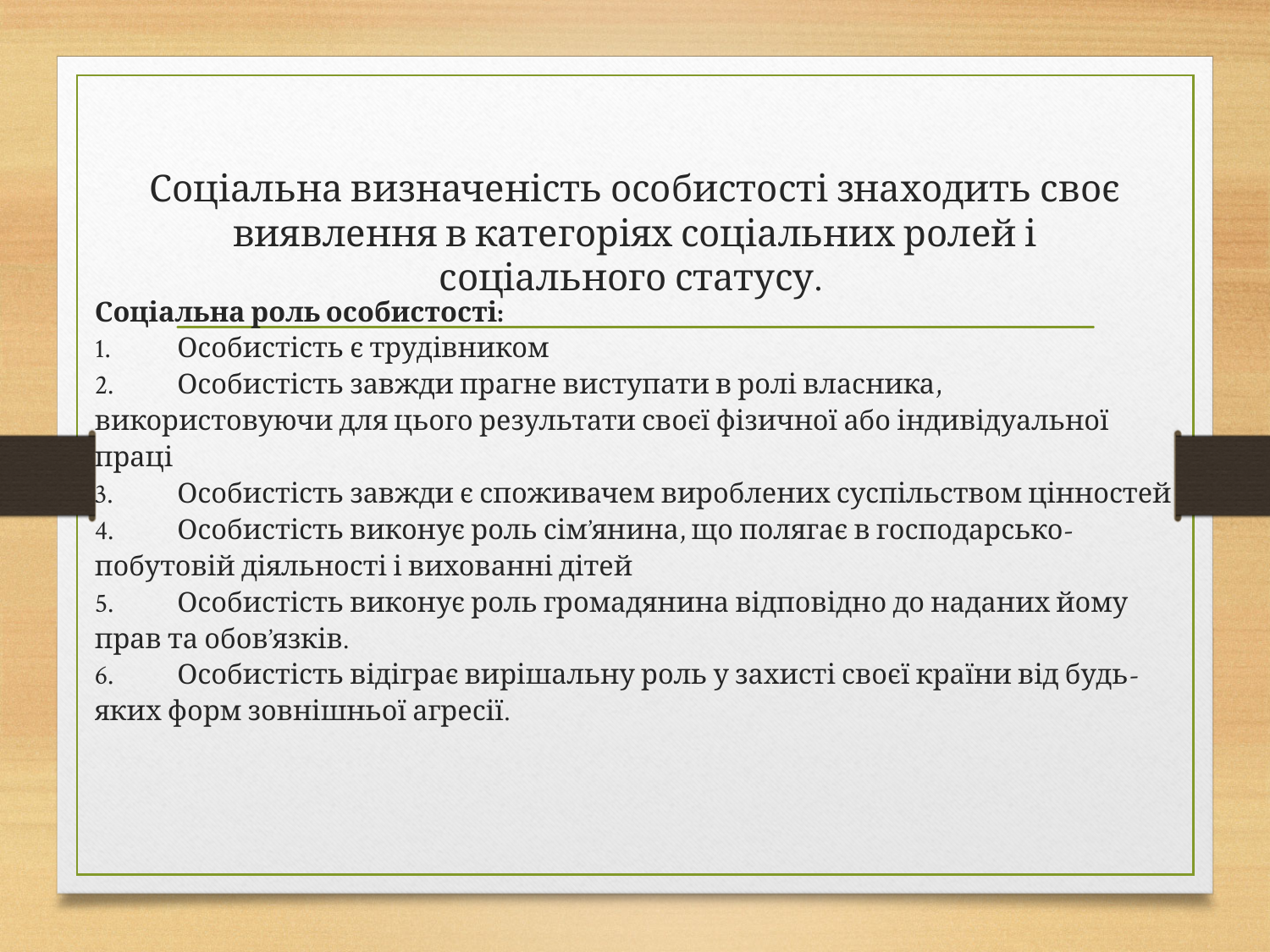

# Соціальна визначеність особистості знаходить своє виявлення в категоріях соціальних ролей і соціального статусу.
Соціальна роль особистості:
1.	Особистість є трудівником
2.	Особистість завжди прагне виступати в ролі власника, використовуючи для цього результати своєї фізичної або індивідуальної праці
3.	Особистість завжди є споживачем вироблених суспільством цінностей
4.	Особистість виконує роль сім’янина, що полягає в господарсько-побутовій діяльності і вихованні дітей
5.	Особистість виконує роль громадянина відповідно до наданих йому прав та обов’язків.
6.	Особистість відіграє вирішальну роль у захисті своєї країни від будь-яких форм зовнішньої агресії.